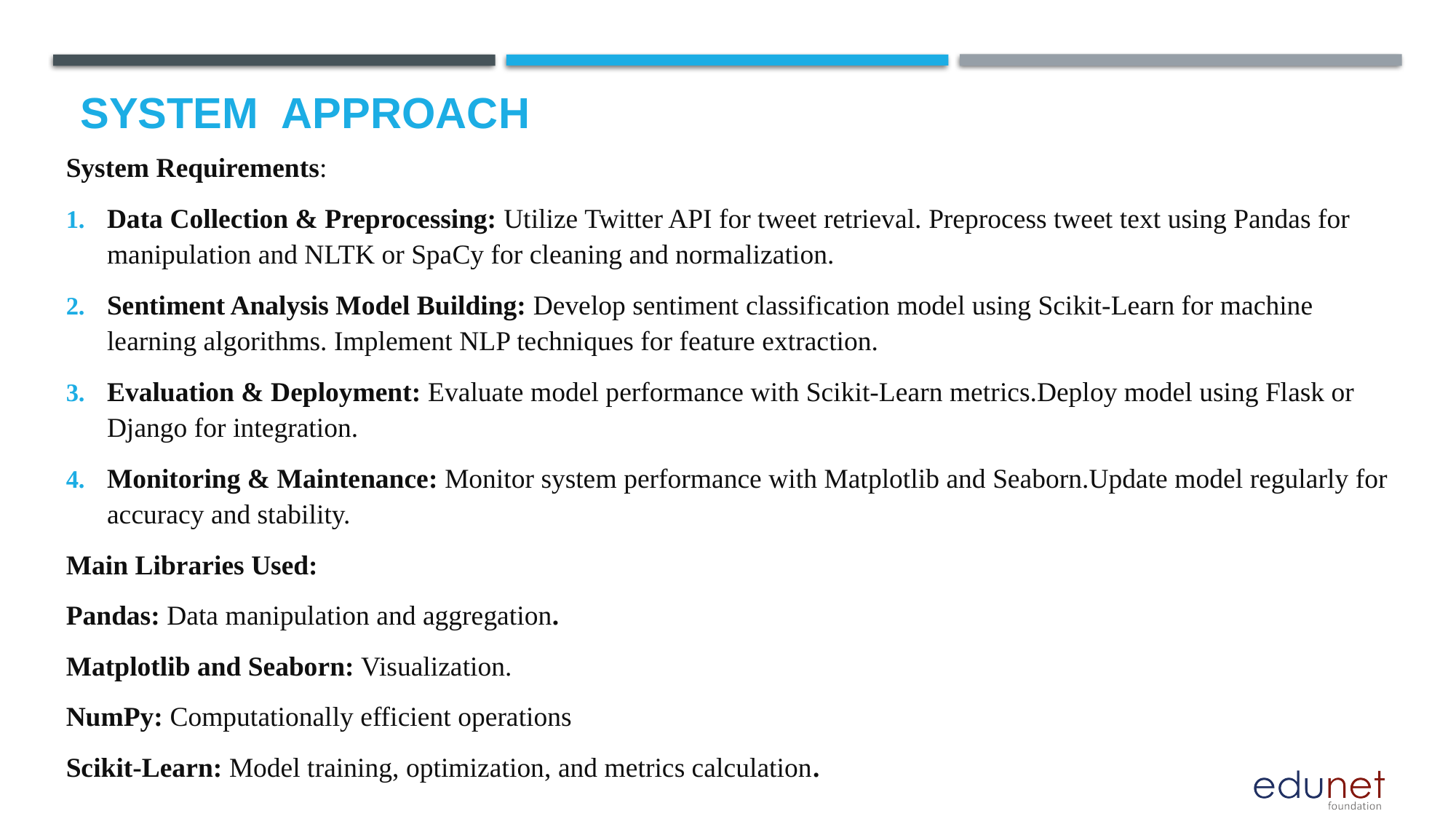

# System  Approach
System Requirements:
Data Collection & Preprocessing: Utilize Twitter API for tweet retrieval. Preprocess tweet text using Pandas for manipulation and NLTK or SpaCy for cleaning and normalization.
Sentiment Analysis Model Building: Develop sentiment classification model using Scikit-Learn for machine learning algorithms. Implement NLP techniques for feature extraction.
Evaluation & Deployment: Evaluate model performance with Scikit-Learn metrics.Deploy model using Flask or Django for integration.
Monitoring & Maintenance: Monitor system performance with Matplotlib and Seaborn.Update model regularly for accuracy and stability.
Main Libraries Used:
Pandas: Data manipulation and aggregation.
Matplotlib and Seaborn: Visualization.
NumPy: Computationally efficient operations
Scikit-Learn: Model training, optimization, and metrics calculation.